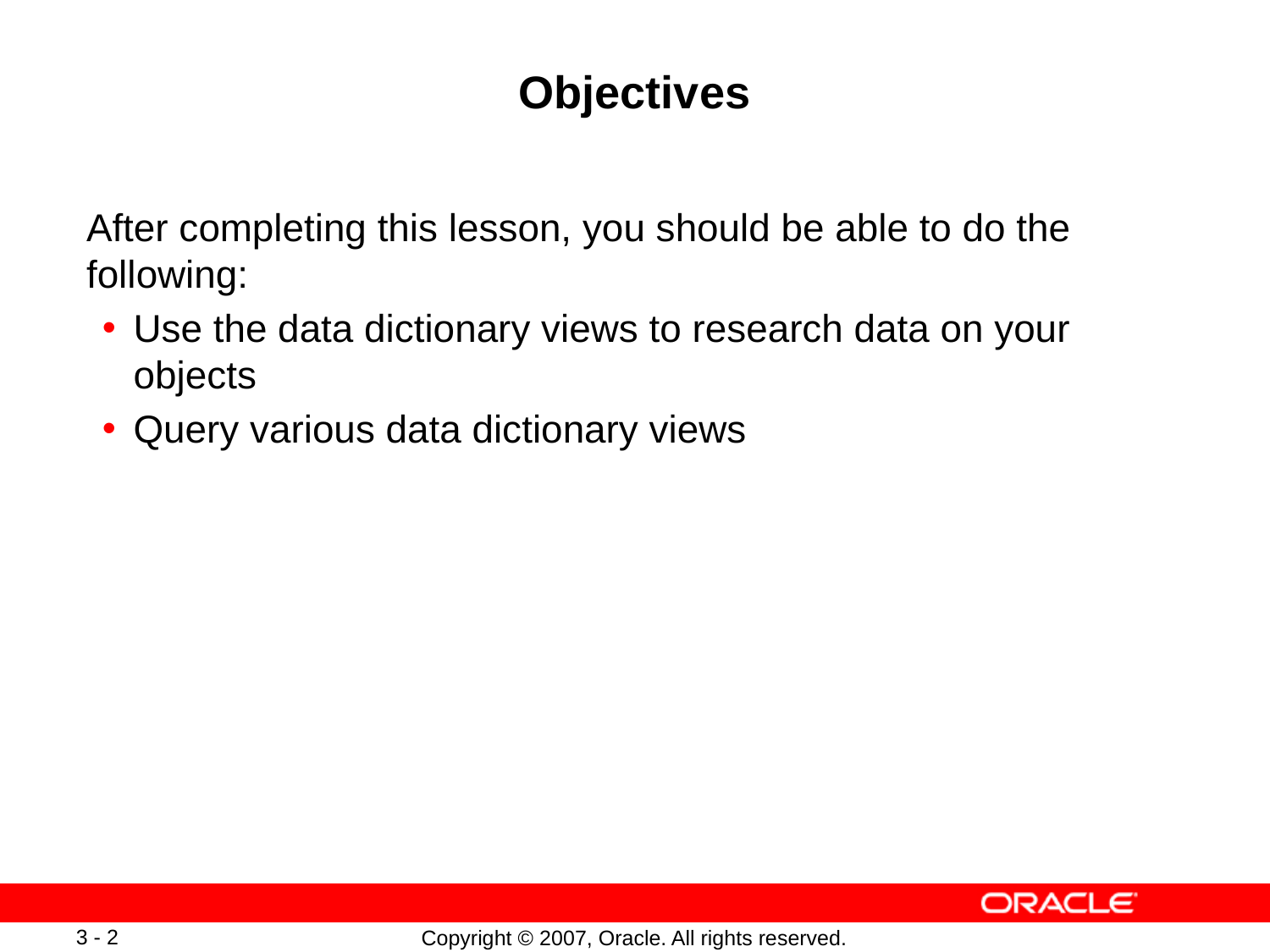

# Objectives
After completing this lesson, you should be able to do the following:
Use the data dictionary views to research data on your objects
Query various data dictionary views